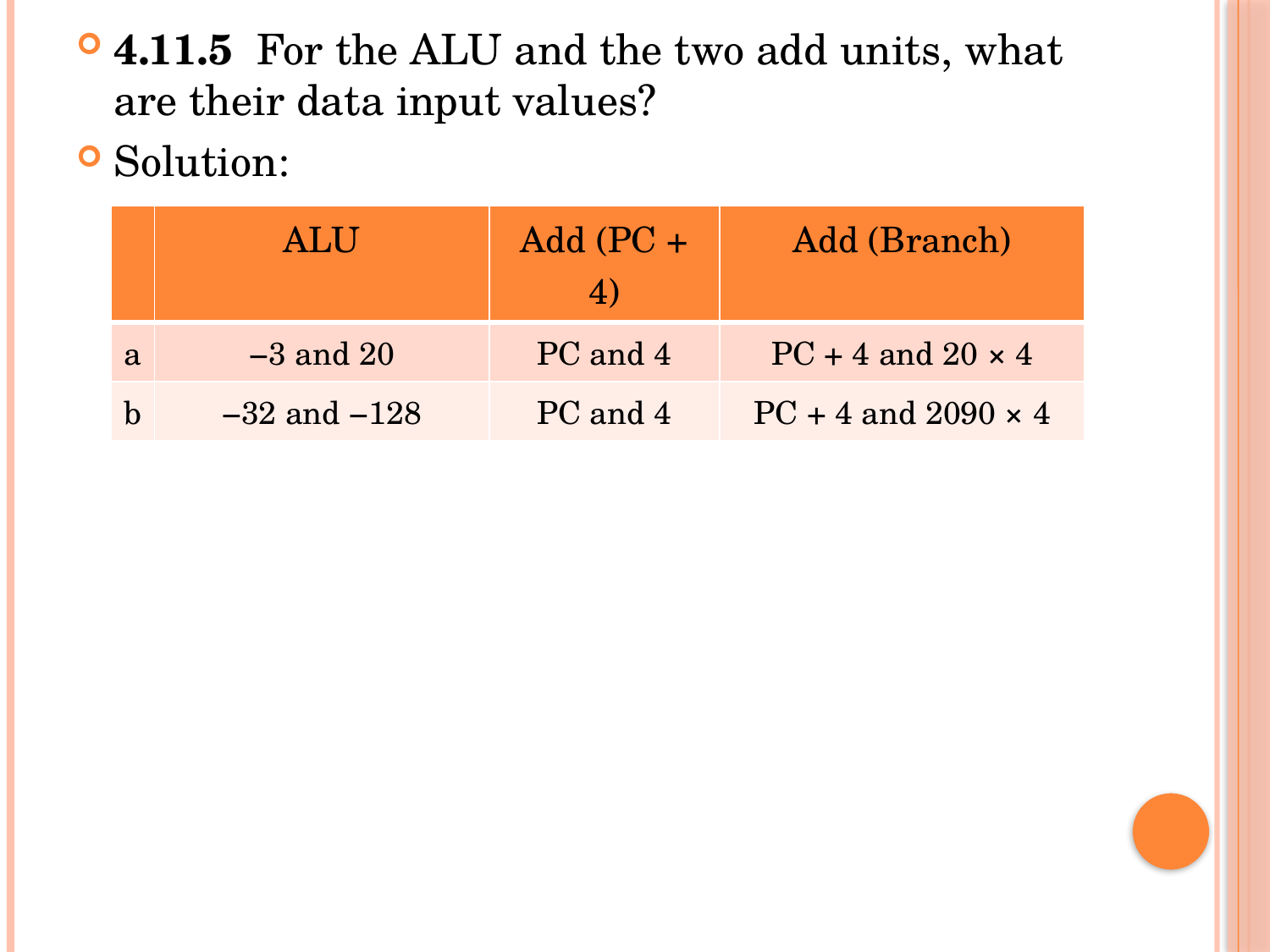

4.11.5  For the ALU and the two add units, what are their data input values?
Solution:

|  | ALU | Add (PC + 4) | Add (Branch) |
| --- | --- | --- | --- |
| a | −3 and 20 | PC and 4 | PC + 4 and 20 × 4 |
| b | −32 and −128 | PC and 4 | PC + 4 and 2090 × 4 |